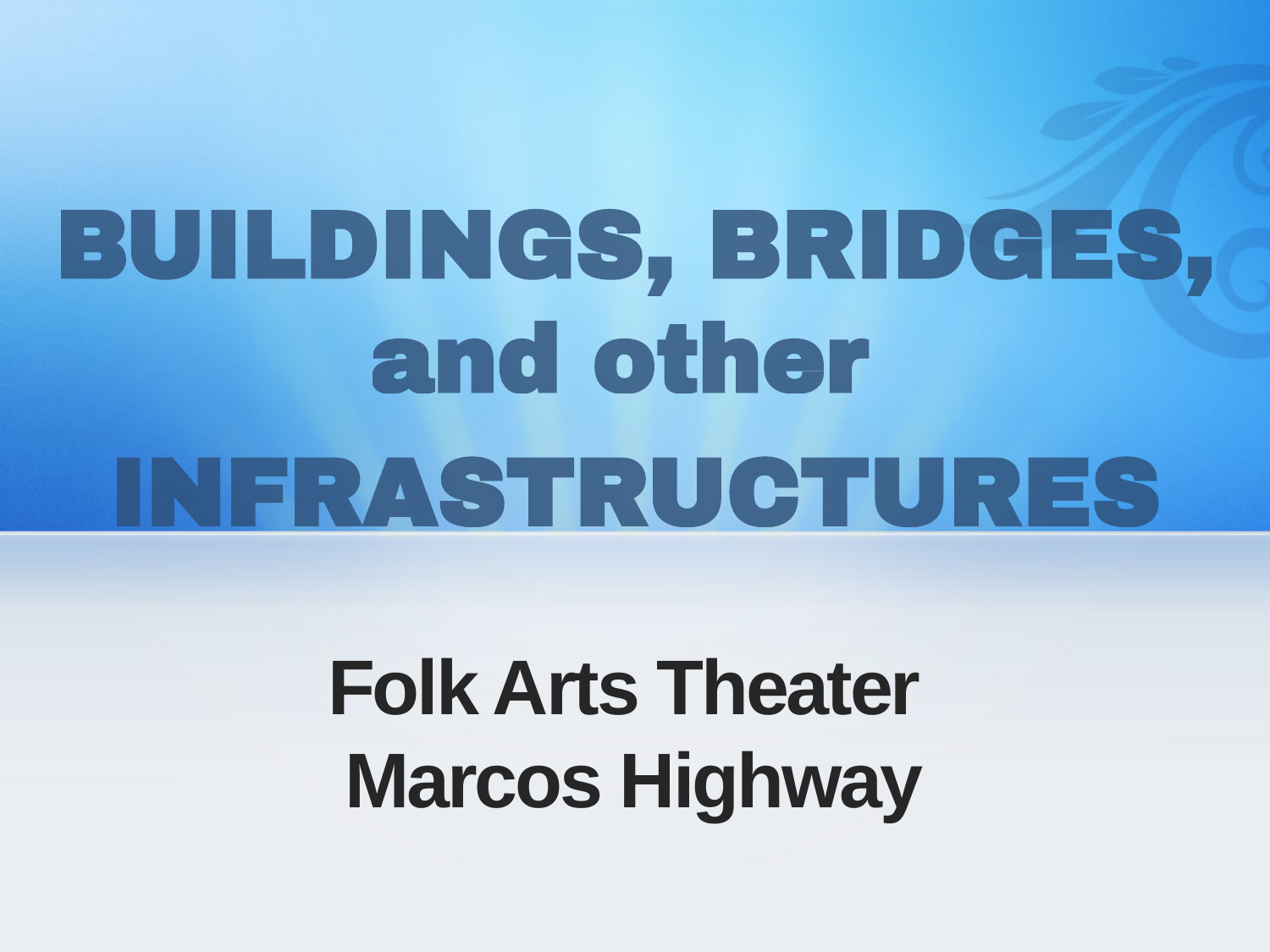

BUILDINGS, BRIDGES, and other
INFRASTRUCTURES
# Folk Arts Theater Marcos Highway